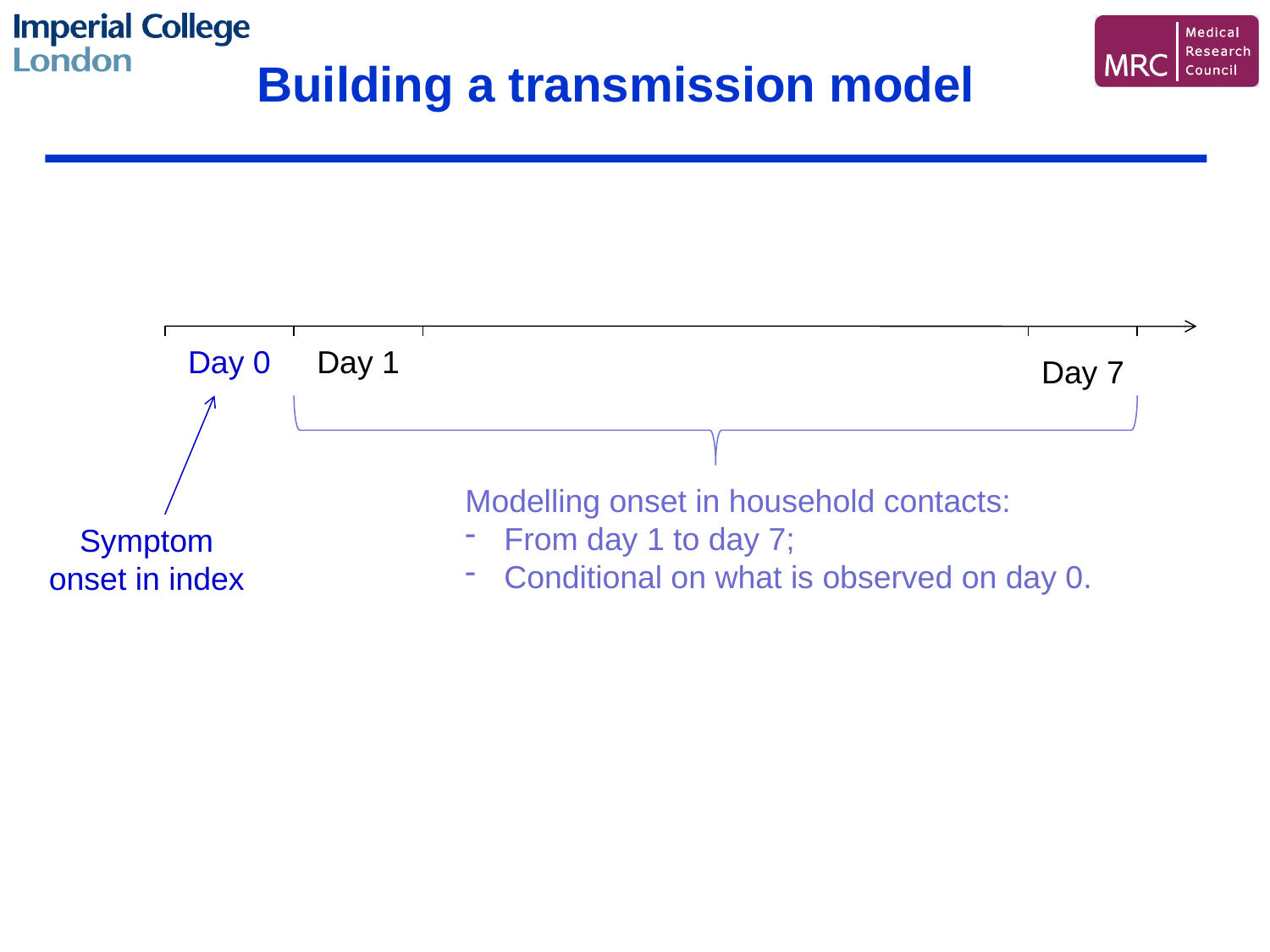

Building a transmission model
Day 0
Day 1
Day 7
Modelling onset in household contacts:
 From day 1 to day 7;
 Conditional on what is observed on day 0.
Symptom onset in index